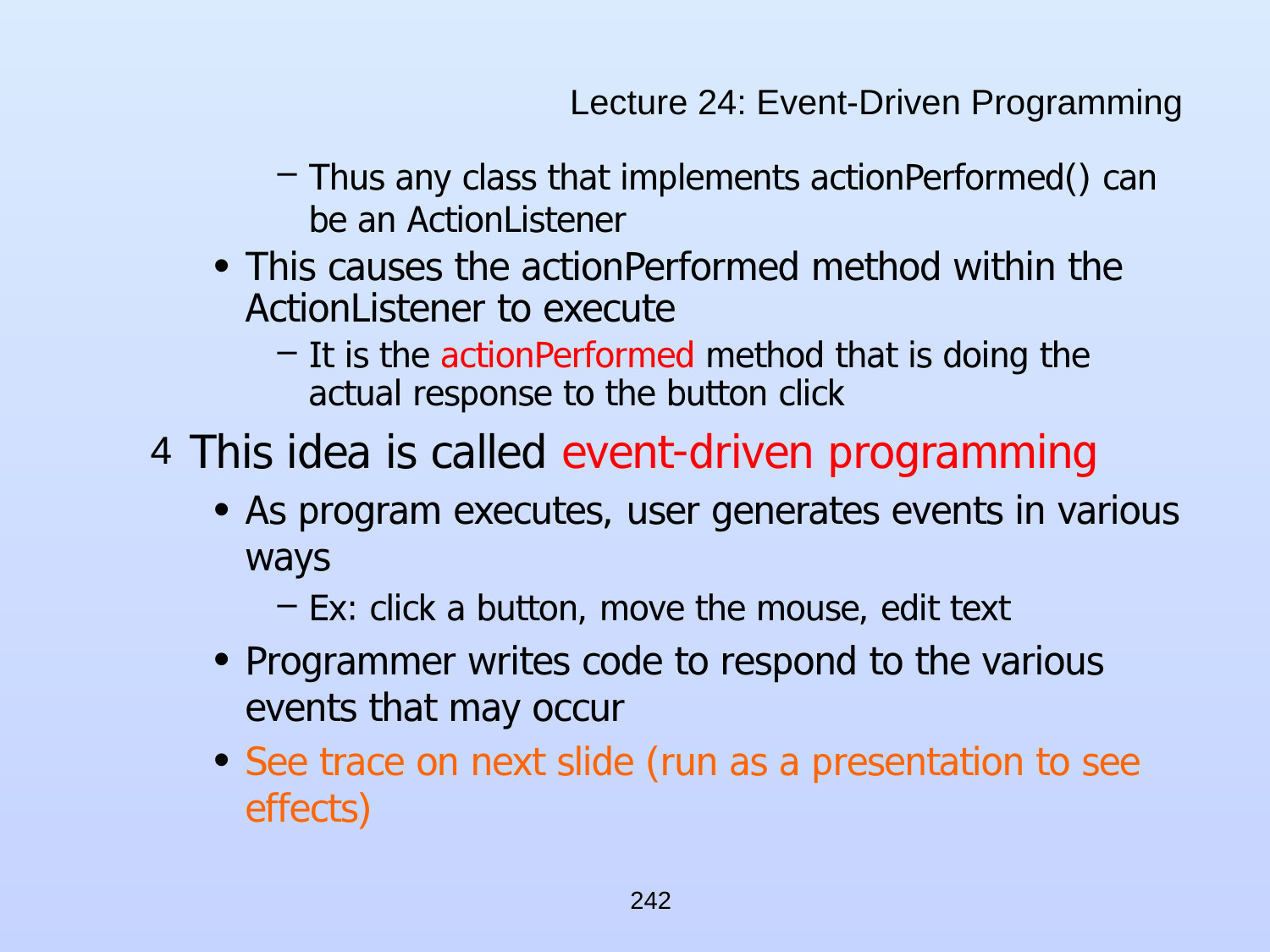

# Lecture 24: Event-Driven Programming
Thus any class that implements actionPerformed() can be an ActionListener
This causes the actionPerformed method within the ActionListener to execute
It is the actionPerformed method that is doing the actual response to the button click
This idea is called event-driven programming
As program executes, user generates events in various ways
Ex: click a button, move the mouse, edit text
Programmer writes code to respond to the various events that may occur
See trace on next slide (run as a presentation to see effects)
242